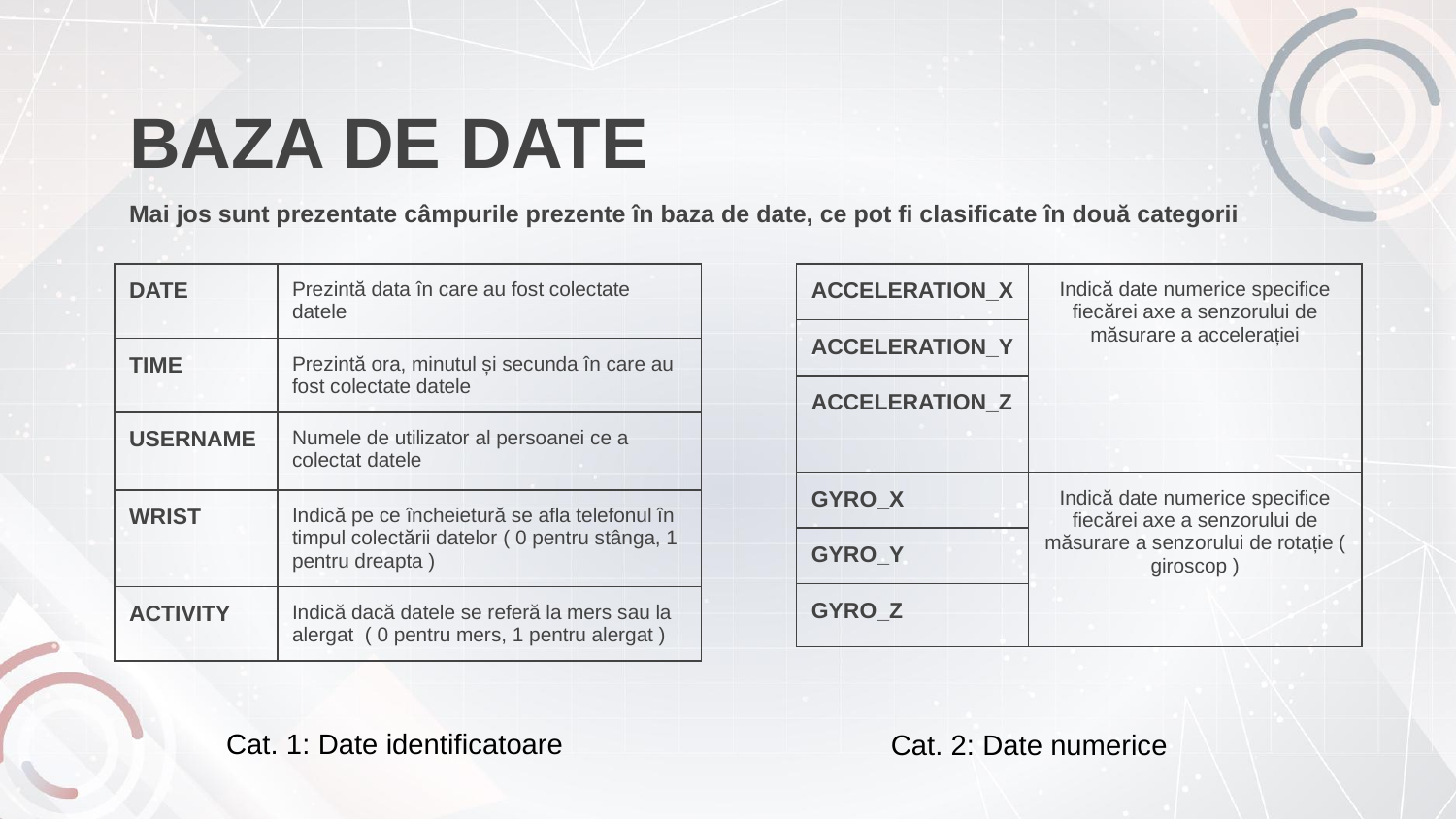

# BAZA DE DATE
Mai jos sunt prezentate câmpurile prezente în baza de date, ce pot fi clasificate în două categorii
| DATE | Prezintă data în care au fost colectate datele |
| --- | --- |
| TIME | Prezintă ora, minutul și secunda în care au fost colectate datele |
| USERNAME | Numele de utilizator al persoanei ce a colectat datele |
| WRIST | Indică pe ce încheietură se afla telefonul în timpul colectării datelor ( 0 pentru stânga, 1 pentru dreapta ) |
| ACTIVITY | Indică dacă datele se referă la mers sau la alergat ( 0 pentru mers, 1 pentru alergat ) |
| ACCELERATION\_X | Indică date numerice specifice fiecărei axe a senzorului de măsurare a accelerației |
| --- | --- |
| ACCELERATION\_Y |  |
| ACCELERATION\_Z |  |
| GYRO\_X | Indică date numerice specifice fiecărei axe a senzorului de măsurare a senzorului de rotație ( giroscop ) |
| GYRO\_Y |  |
| GYRO\_Z |  |

Cat. 1: Date identificatoare
Cat. 2: Date numerice